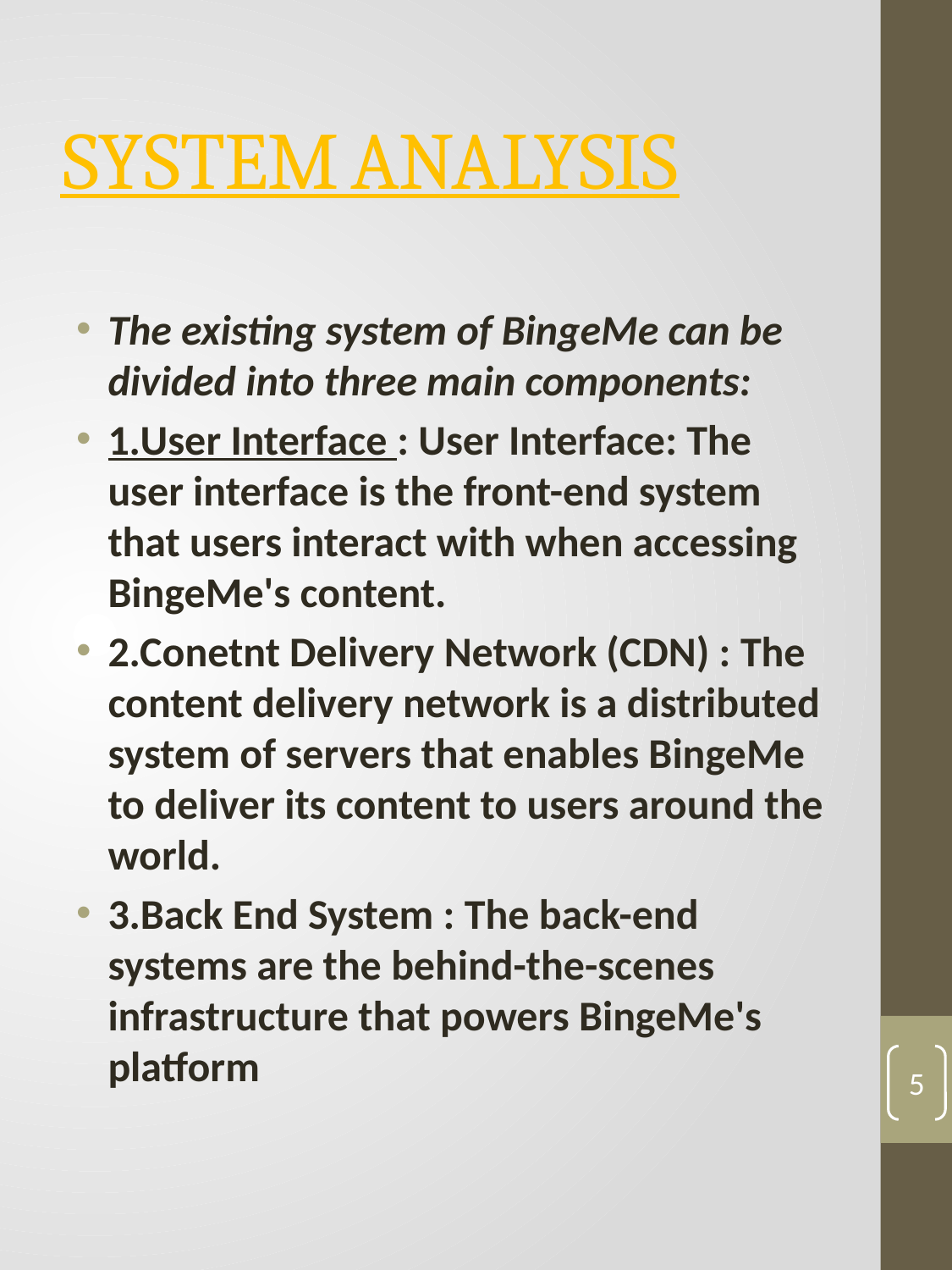

# SYSTEM ANALYSIS
The existing system of BingeMe can be divided into three main components:
1.User Interface : User Interface: The user interface is the front-end system that users interact with when accessing BingeMe's content.
2.Conetnt Delivery Network (CDN) : The content delivery network is a distributed system of servers that enables BingeMe to deliver its content to users around the world.
3.Back End System : The back-end systems are the behind-the-scenes infrastructure that powers BingeMe's platform
5